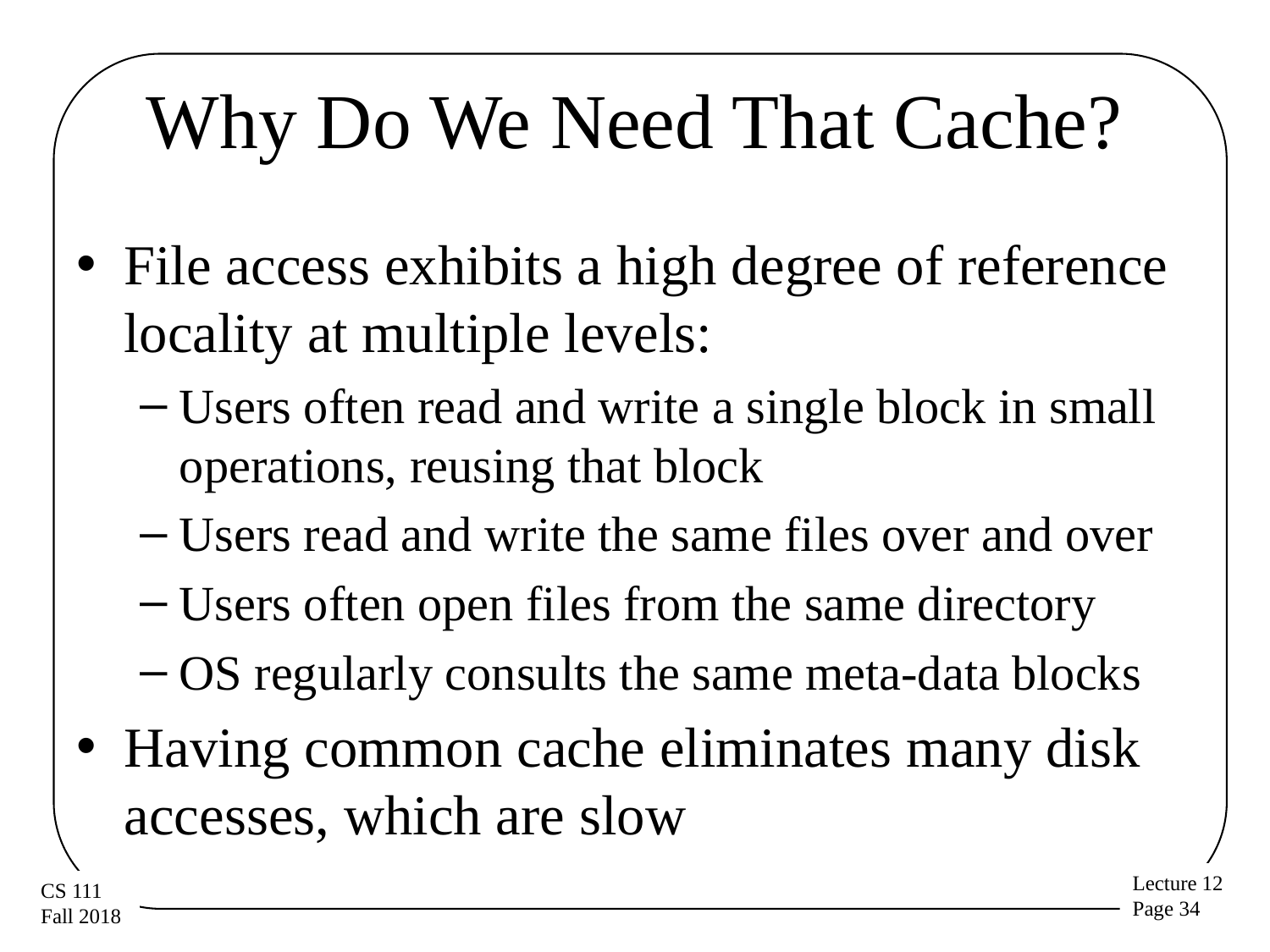

# Why Do We Need That Cache?
File access exhibits a high degree of reference locality at multiple levels:
Users often read and write a single block in small operations, reusing that block
Users read and write the same files over and over
Users often open files from the same directory
OS regularly consults the same meta-data blocks
Having common cache eliminates many disk accesses, which are slow